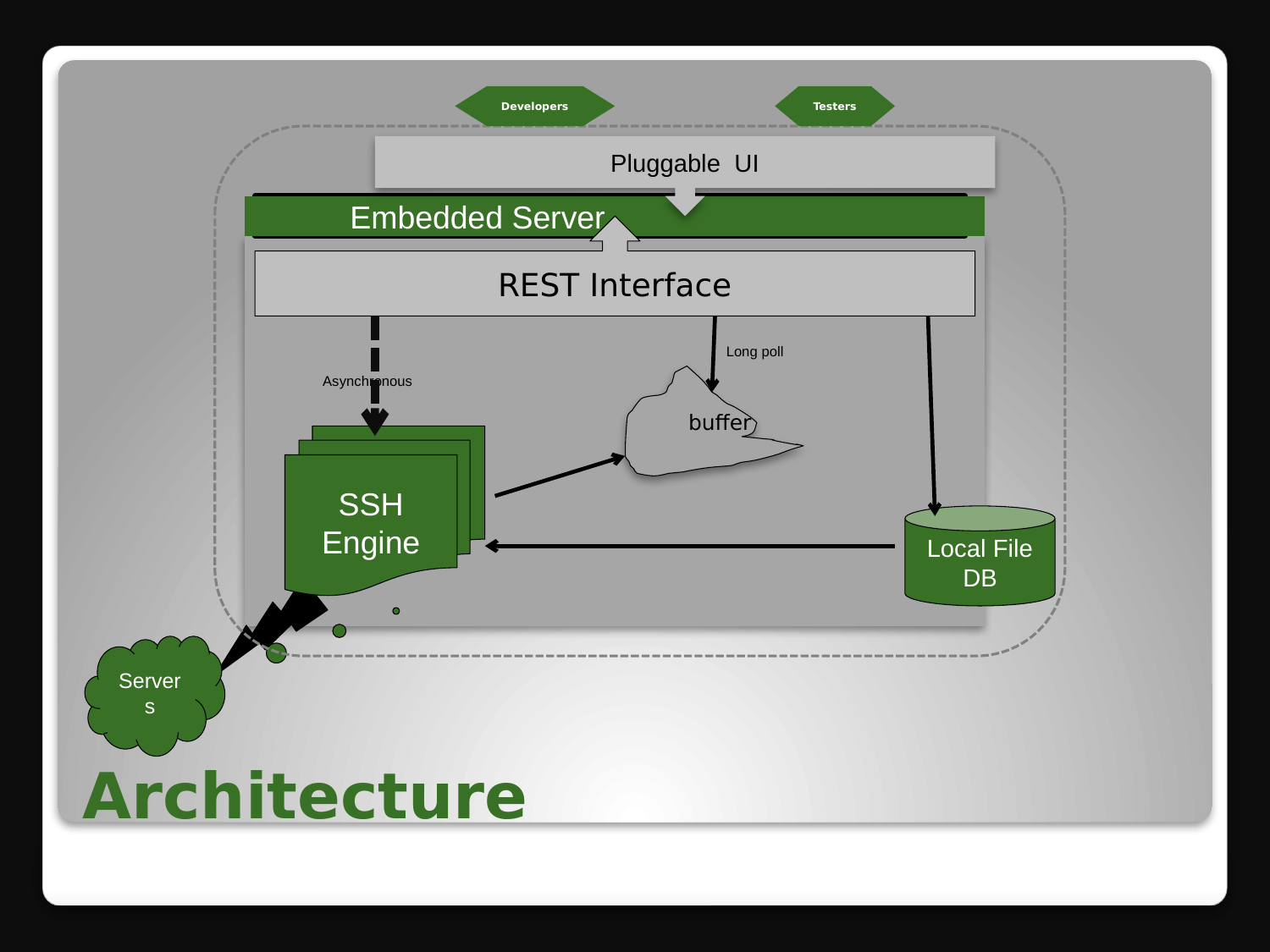

Pluggable  UI
Developers
Testers

Embedded Server

REST Interface

Long poll
Asynchronous
buffer
SSH Engine
Local File DB

Servers
# Architecture